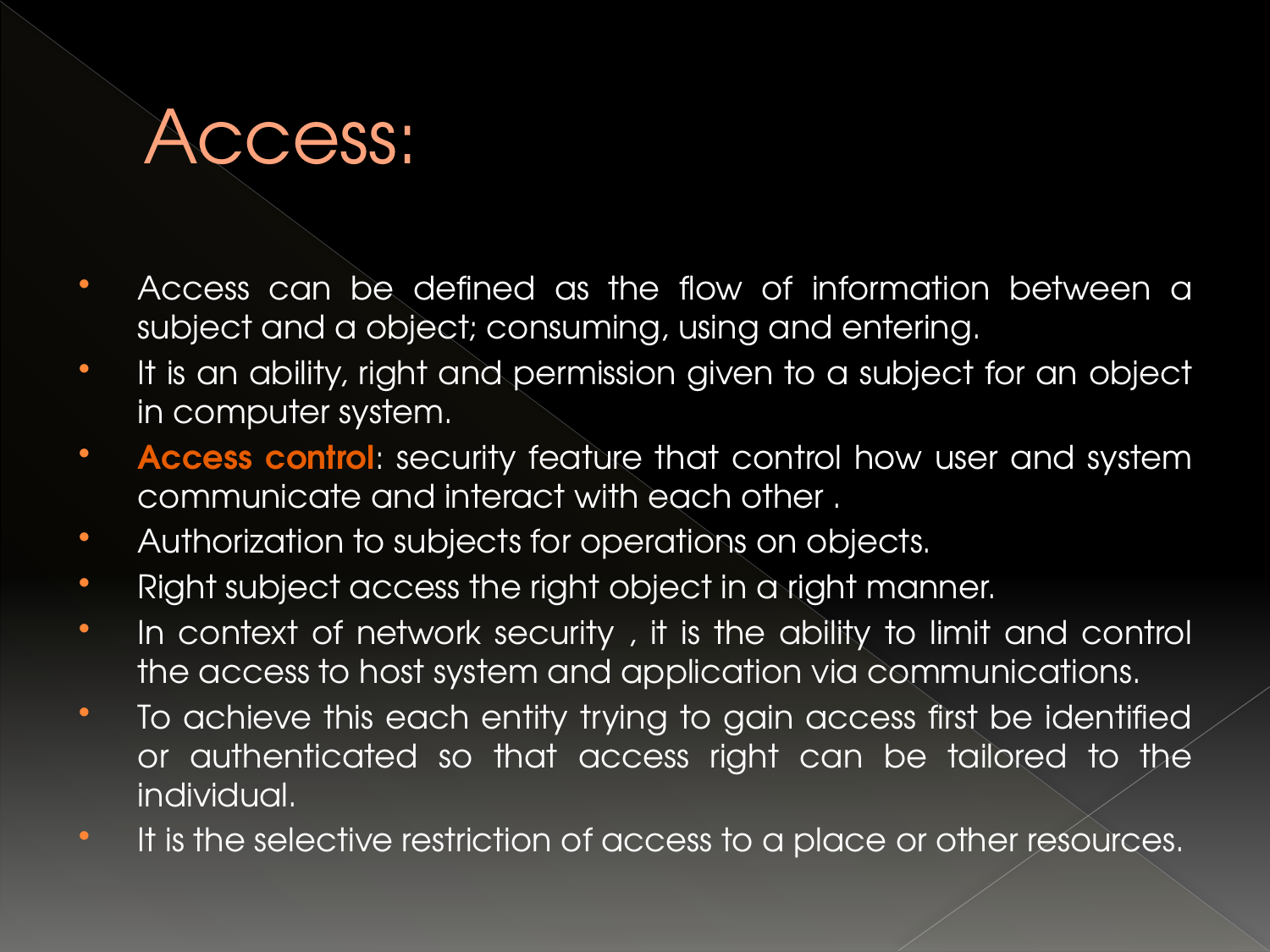

# Access:
Access can be defined as the flow of information between a subject and a object; consuming, using and entering.
It is an ability, right and permission given to a subject for an object in computer system.
Access control: security feature that control how user and system communicate and interact with each other .
Authorization to subjects for operations on objects.
Right subject access the right object in a right manner.
In context of network security , it is the ability to limit and control the access to host system and application via communications.
To achieve this each entity trying to gain access first be identified or authenticated so that access right can be tailored to the individual.
It is the selective restriction of access to a place or other resources.